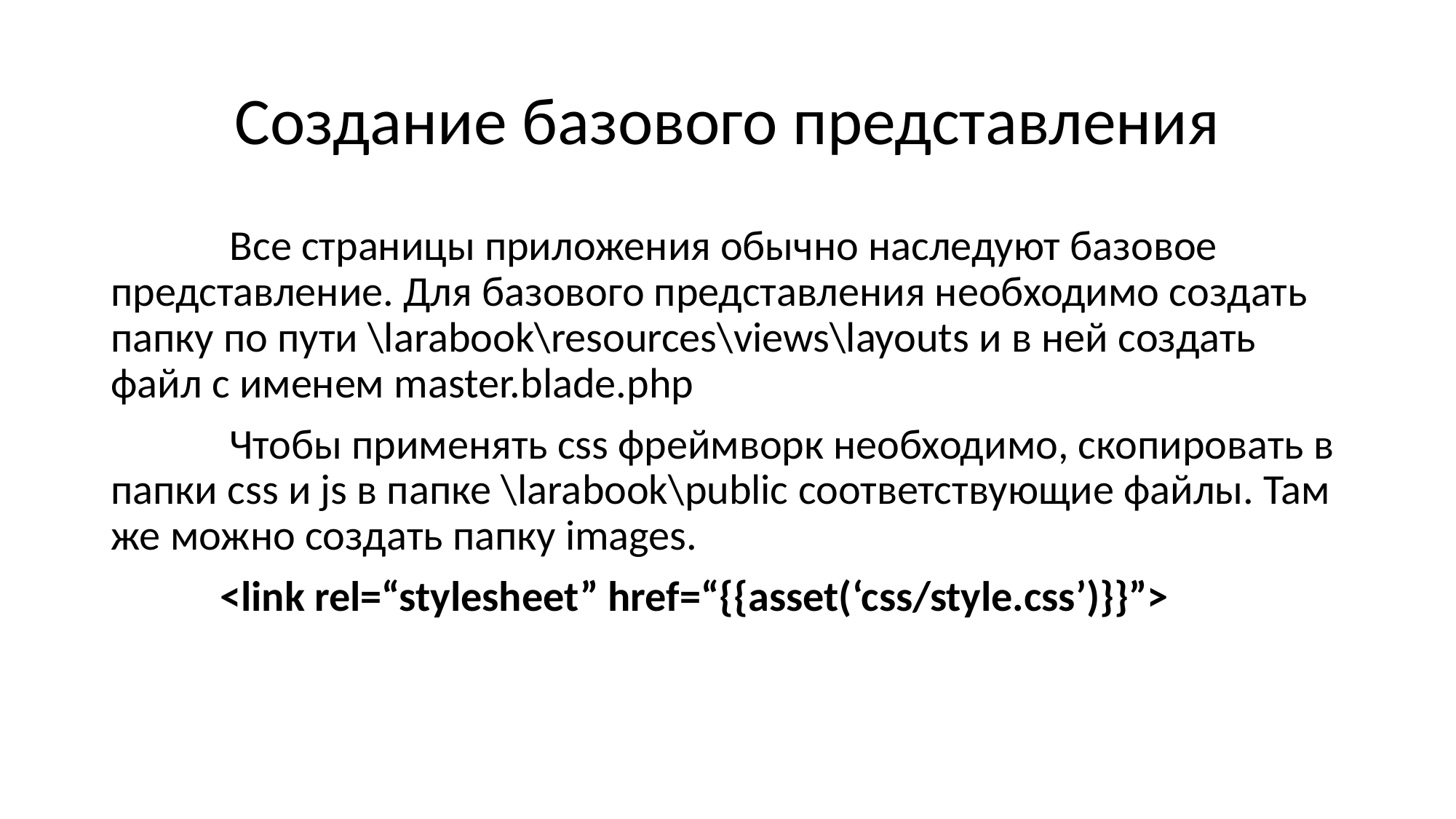

# Создание базового представления
	 Все страницы приложения обычно наследуют базовое представление. Для базового представления необходимо создать папку по пути \larabook\resources\views\layouts и в ней создать файл с именем master.blade.php
	 Чтобы применять css фреймворк необходимо, скопировать в папки css и js в папке \larabook\public соответствующие файлы. Там же можно создать папку images.
	<link rel=“stylesheet” href=“{{asset(‘css/style.css’)}}”>